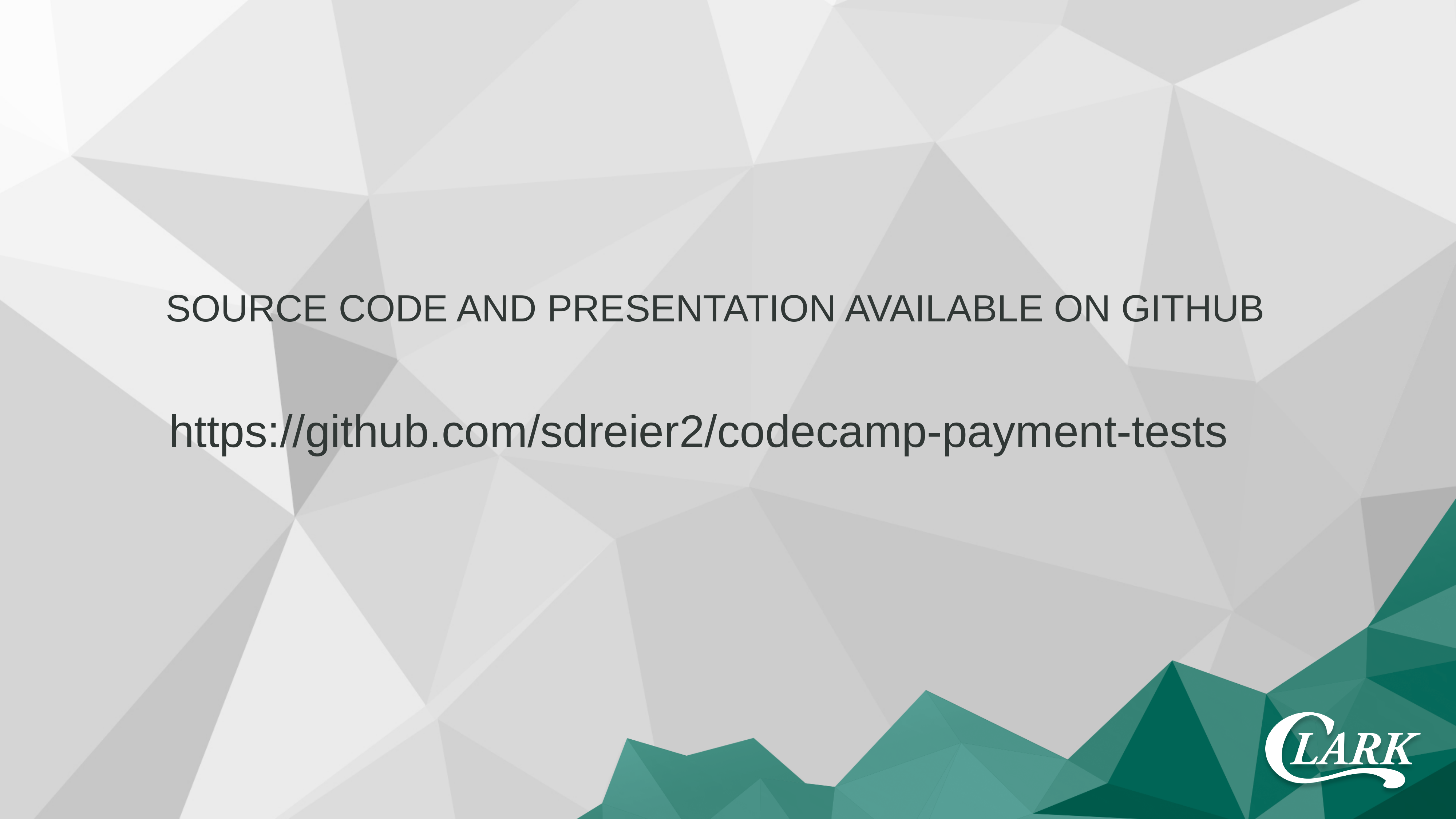

Source code and presentation available on github
https://github.com/sdreier2/codecamp-payment-tests